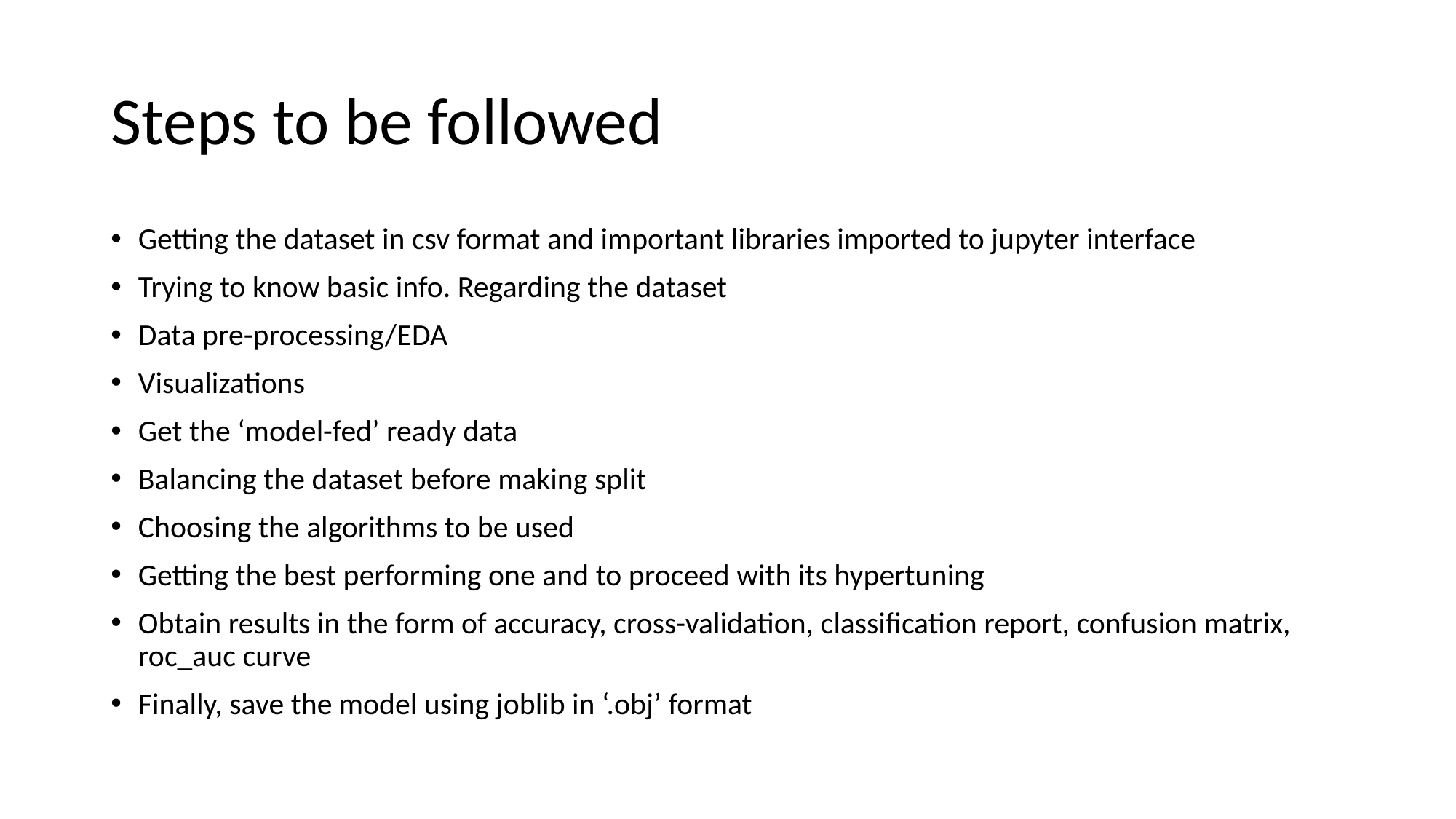

# Steps to be followed
Getting the dataset in csv format and important libraries imported to jupyter interface
Trying to know basic info. Regarding the dataset
Data pre-processing/EDA
Visualizations
Get the ‘model-fed’ ready data
Balancing the dataset before making split
Choosing the algorithms to be used
Getting the best performing one and to proceed with its hypertuning
Obtain results in the form of accuracy, cross-validation, classification report, confusion matrix, roc_auc curve
Finally, save the model using joblib in ‘.obj’ format